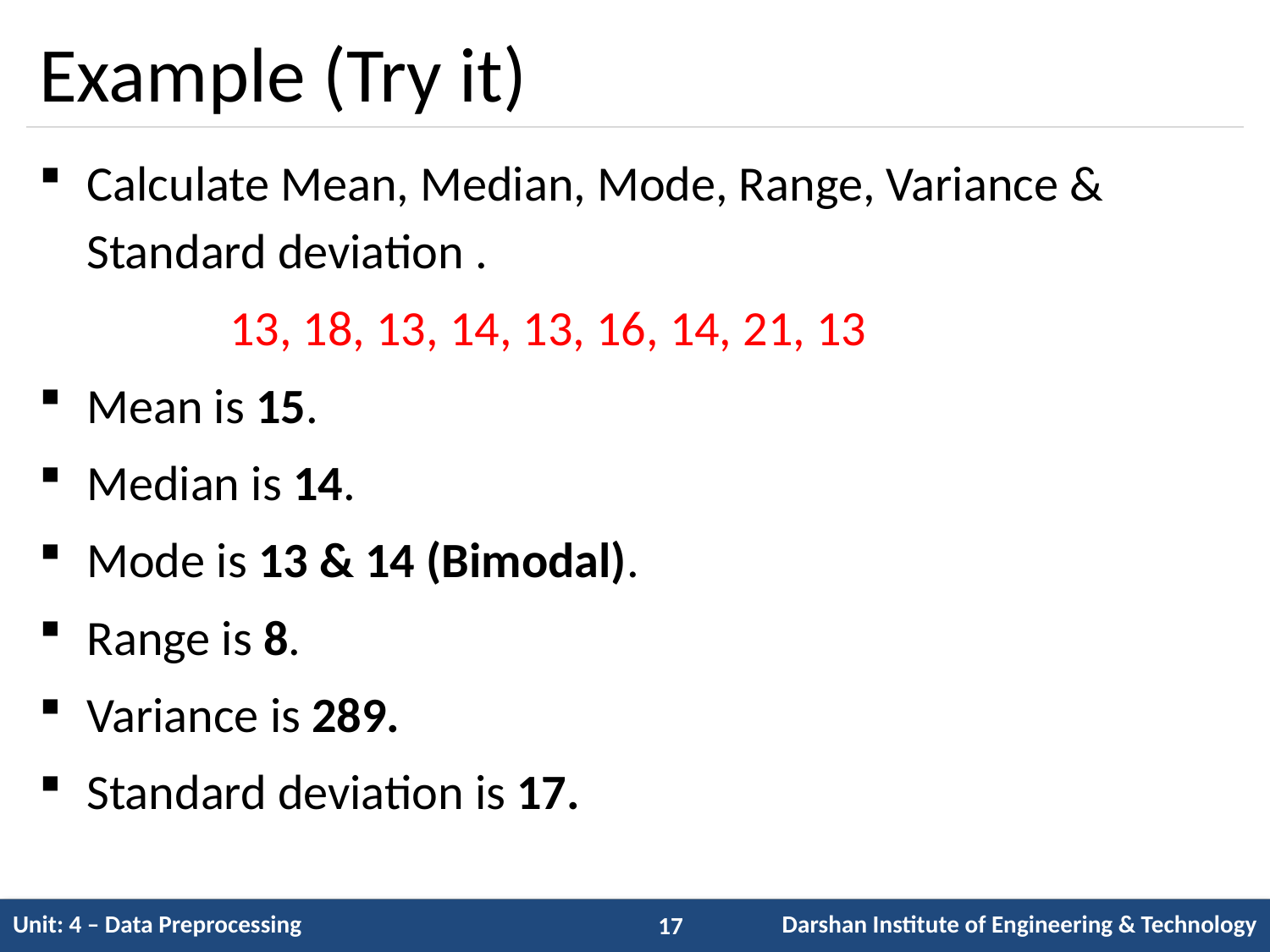

# Example (Try it)
Calculate Mean, Median, Mode, Range, Variance & Standard deviation .
	13, 18, 13, 14, 13, 16, 14, 21, 13
Mean is 15.
Median is 14.
Mode is 13 & 14 (Bimodal).
Range is 8.
Variance is 289.
Standard deviation is 17.